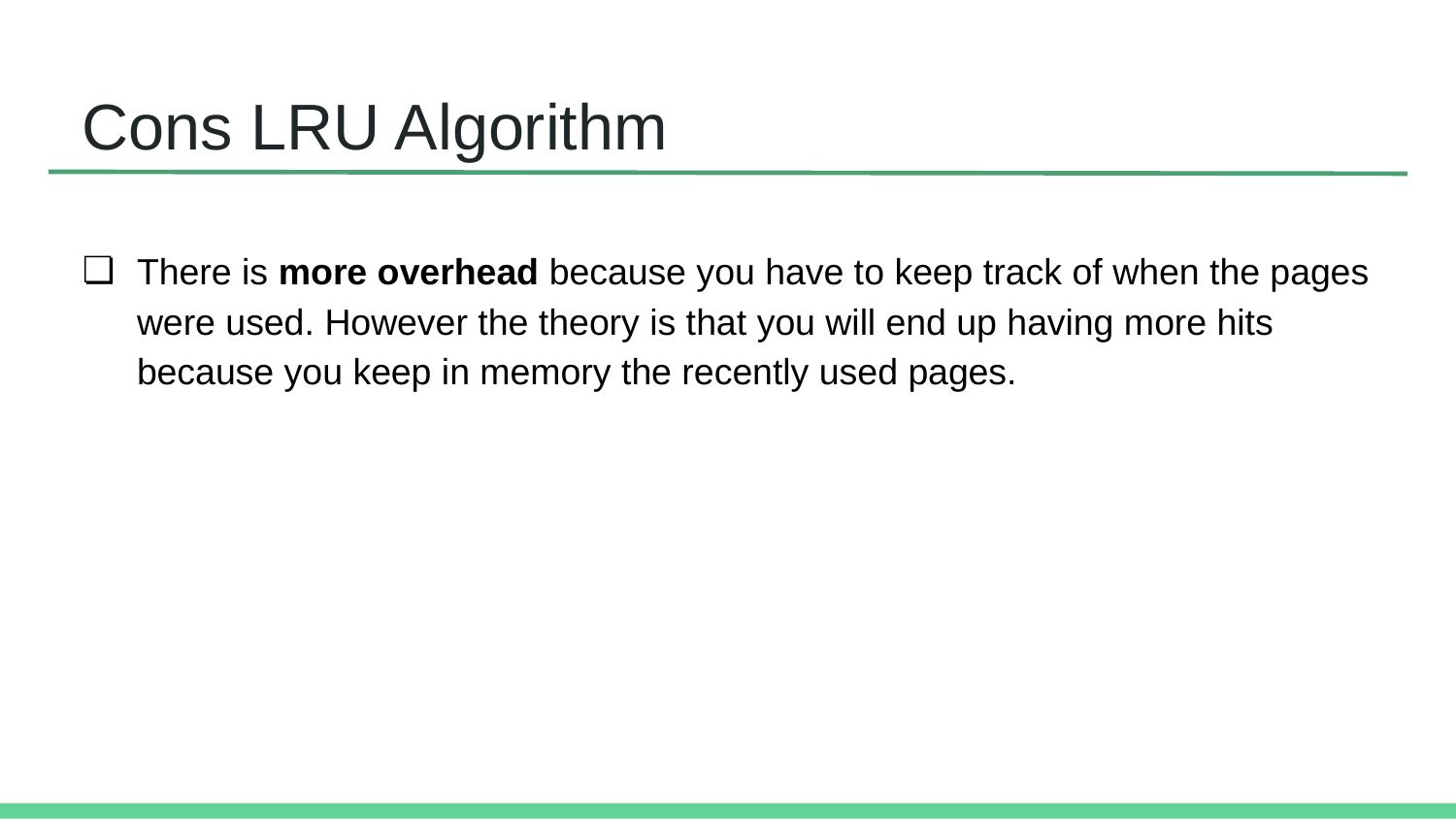

# Cons LRU Algorithm

There is more overhead because you have to keep track of when the pages were used. However the theory is that you will end up having more hits because you keep in memory the recently used pages.